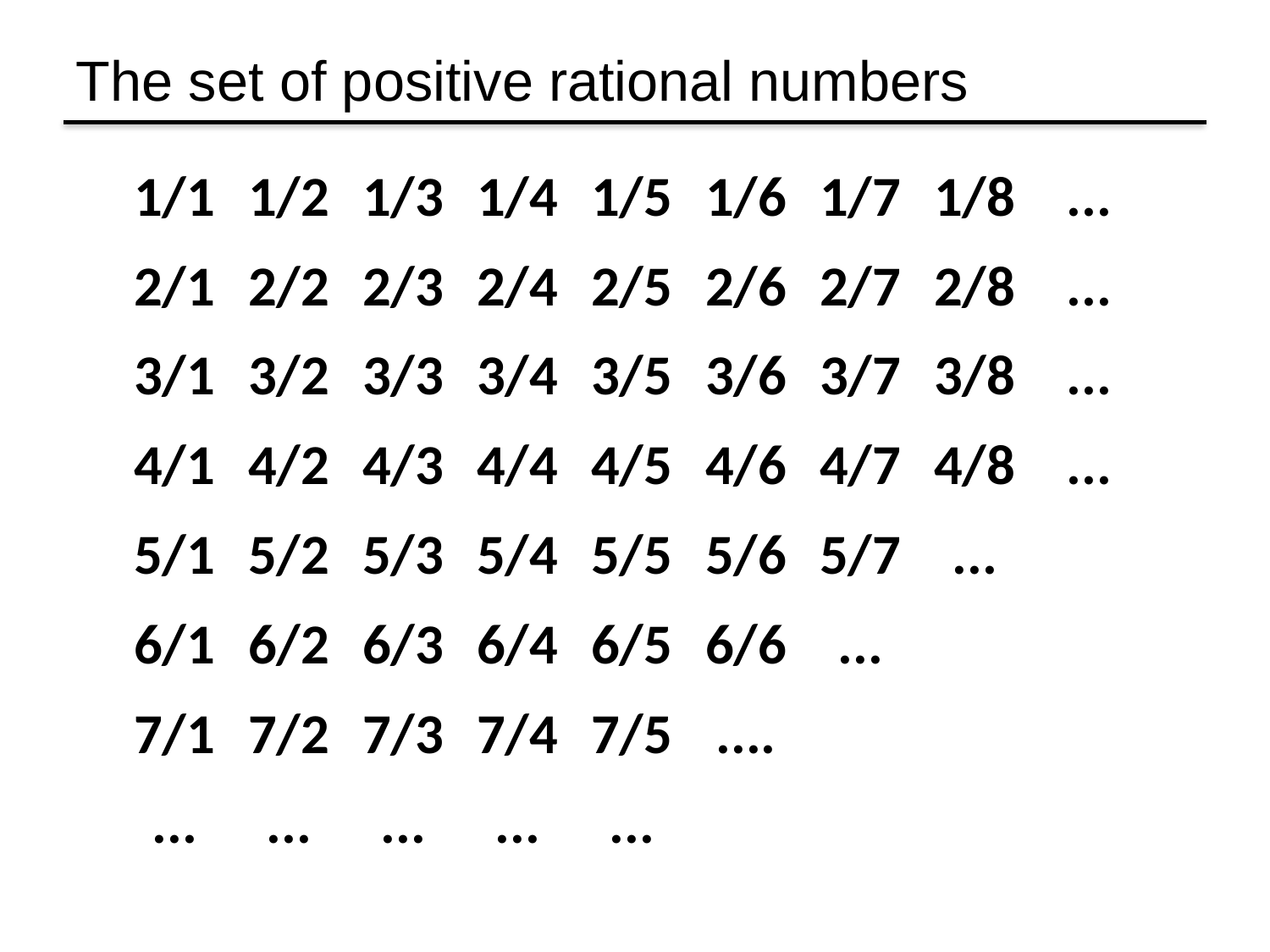

# The set of positive rational numbers
| 1/1 | 1/2 | 1/3 | 1/4 | 1/5 | 1/6 | 1/7 | 1/8 | ... |  |
| --- | --- | --- | --- | --- | --- | --- | --- | --- | --- |
| 2/1 | 2/2 | 2/3 | 2/4 | 2/5 | 2/6 | 2/7 | 2/8 | ... |  |
| 3/1 | 3/2 | 3/3 | 3/4 | 3/5 | 3/6 | 3/7 | 3/8 | ... |  |
| 4/1 | 4/2 | 4/3 | 4/4 | 4/5 | 4/6 | 4/7 | 4/8 | ... |  |
| 5/1 | 5/2 | 5/3 | 5/4 | 5/5 | 5/6 | 5/7 | ... |  |  |
| 6/1 | 6/2 | 6/3 | 6/4 | 6/5 | 6/6 | ... |  |  |  |
| 7/1 | 7/2 | 7/3 | 7/4 | 7/5 | .... |  |  |  |  |
| ... | ... | ... | ... | ... |  |  |  |  |  |